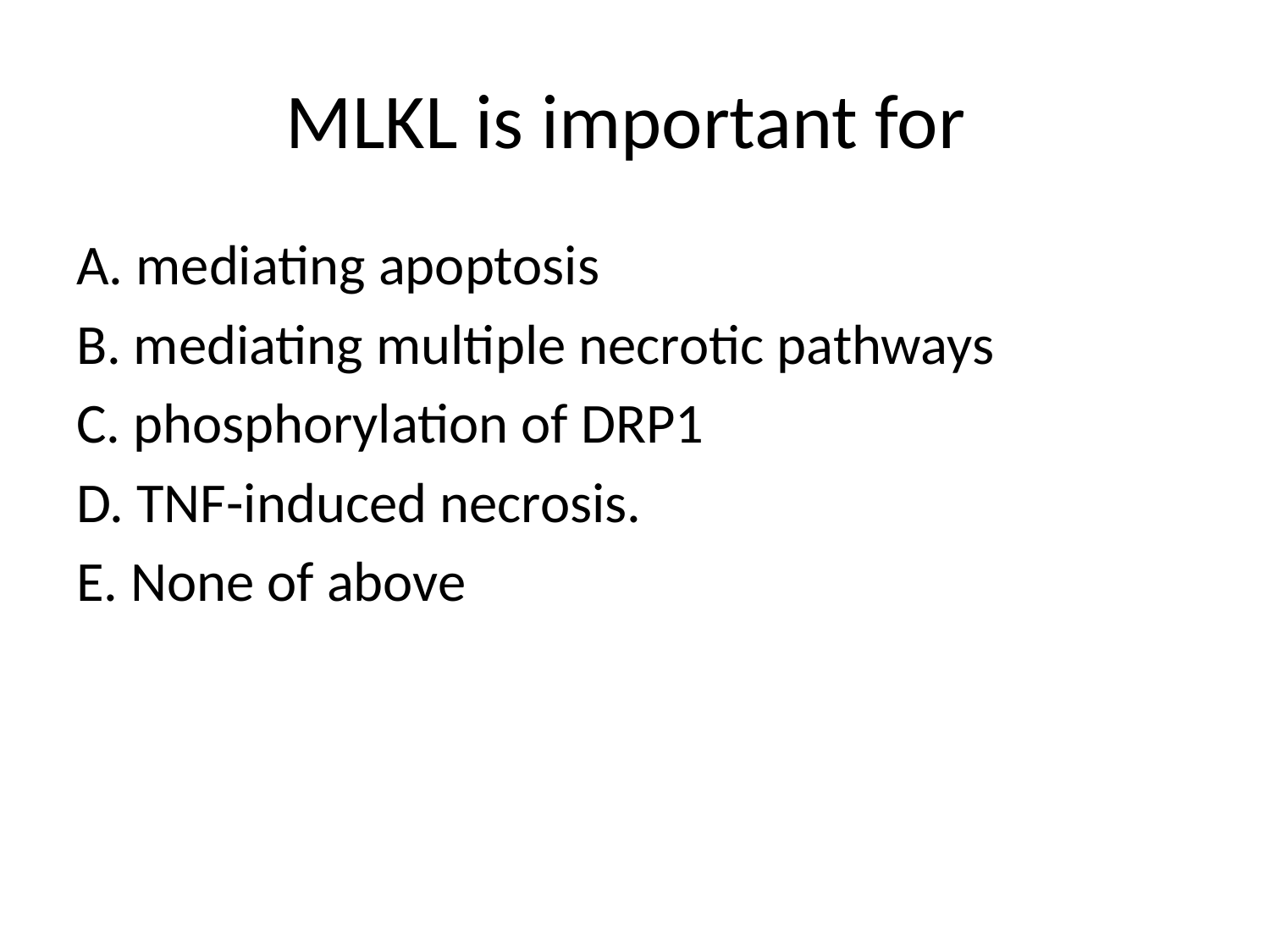

# MLKL is important for
A. mediating apoptosis
B. mediating multiple necrotic pathways
C. phosphorylation of DRP1
D. TNF-induced necrosis.
E. None of above